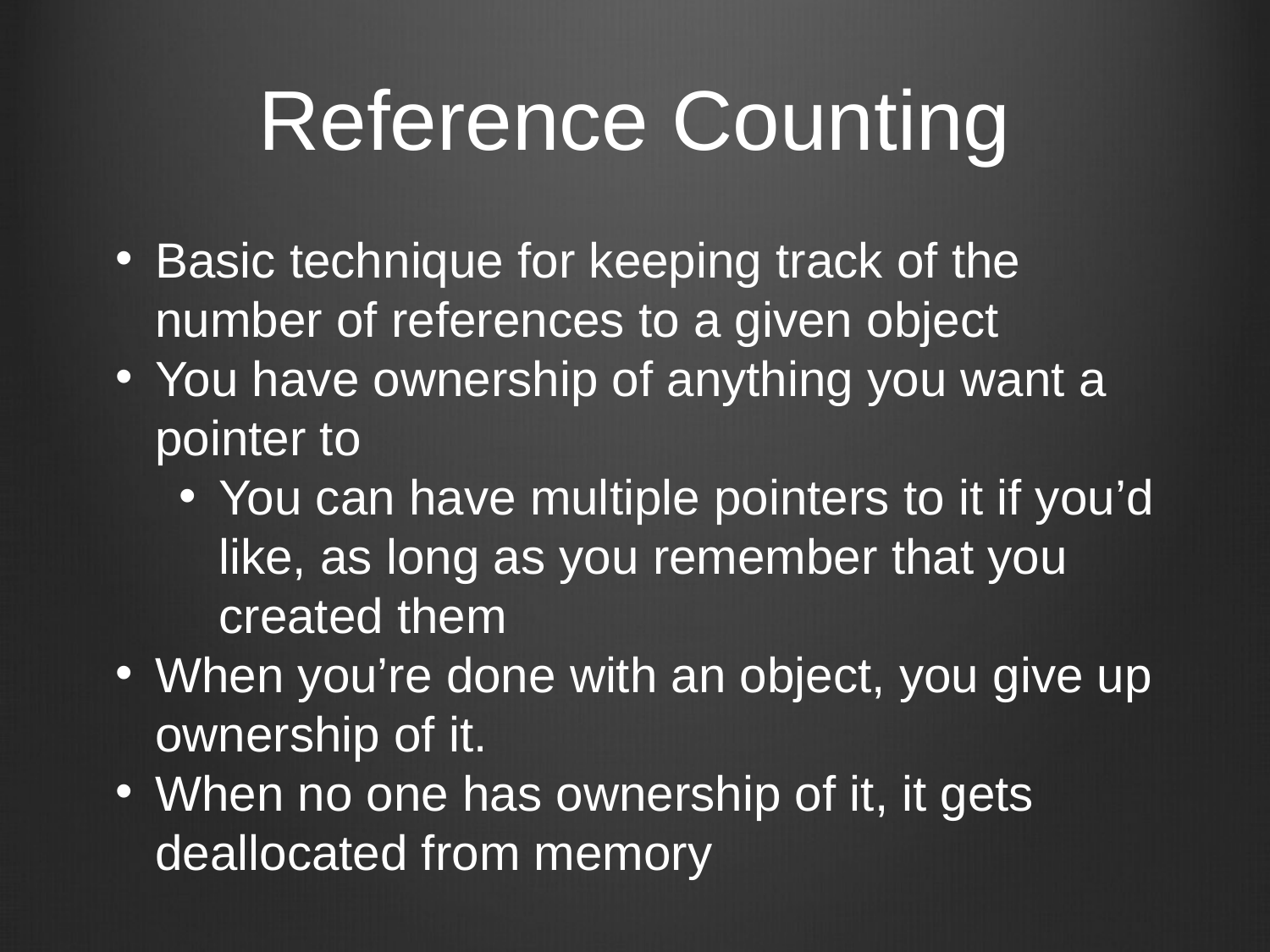

# Reference Counting
Basic technique for keeping track of the number of references to a given object
You have ownership of anything you want a pointer to
You can have multiple pointers to it if you’d like, as long as you remember that you created them
When you’re done with an object, you give up ownership of it.
When no one has ownership of it, it gets deallocated from memory